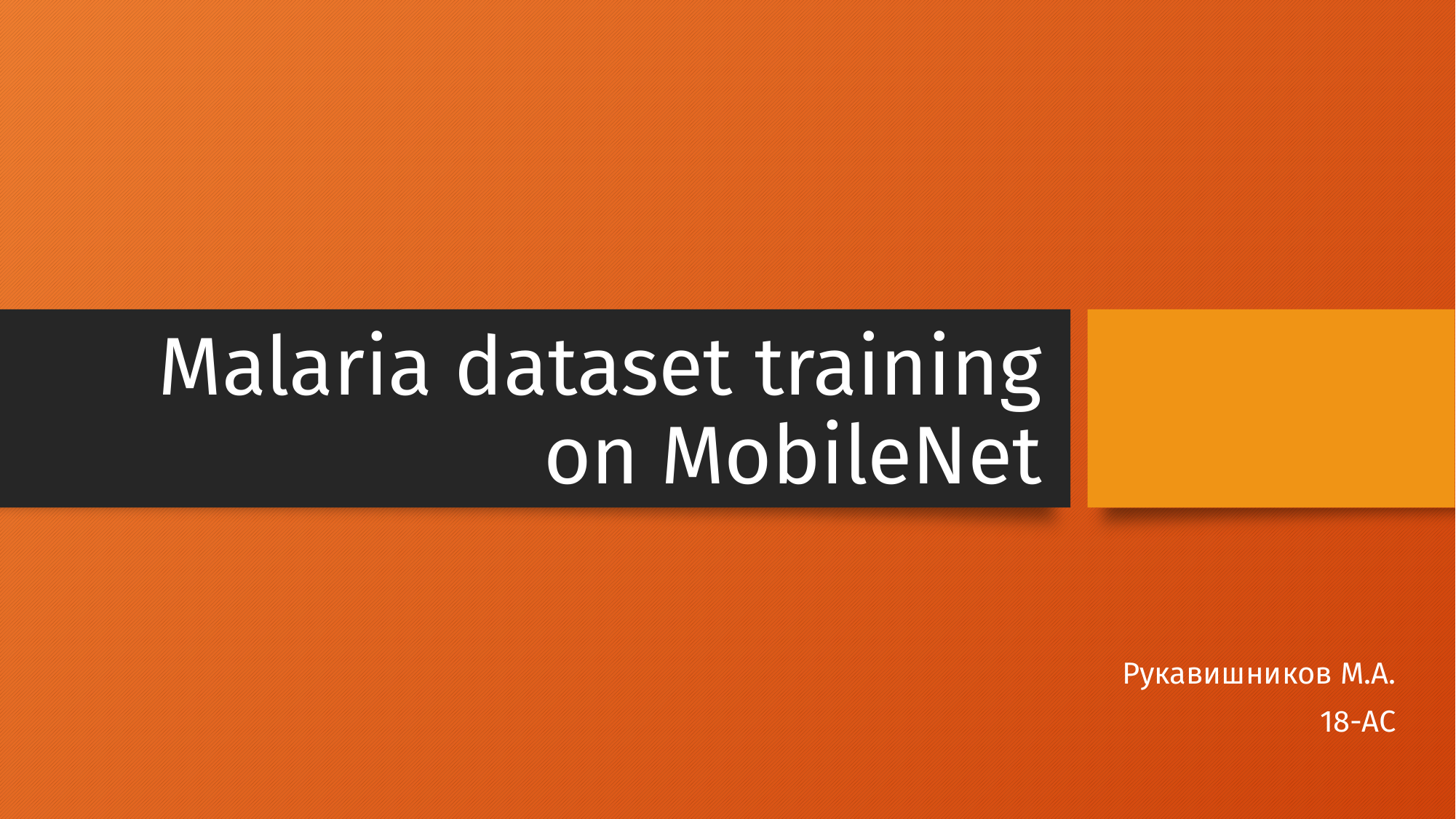

# Malaria dataset training on MobileNet
Рукавишников М.А.
18-АС